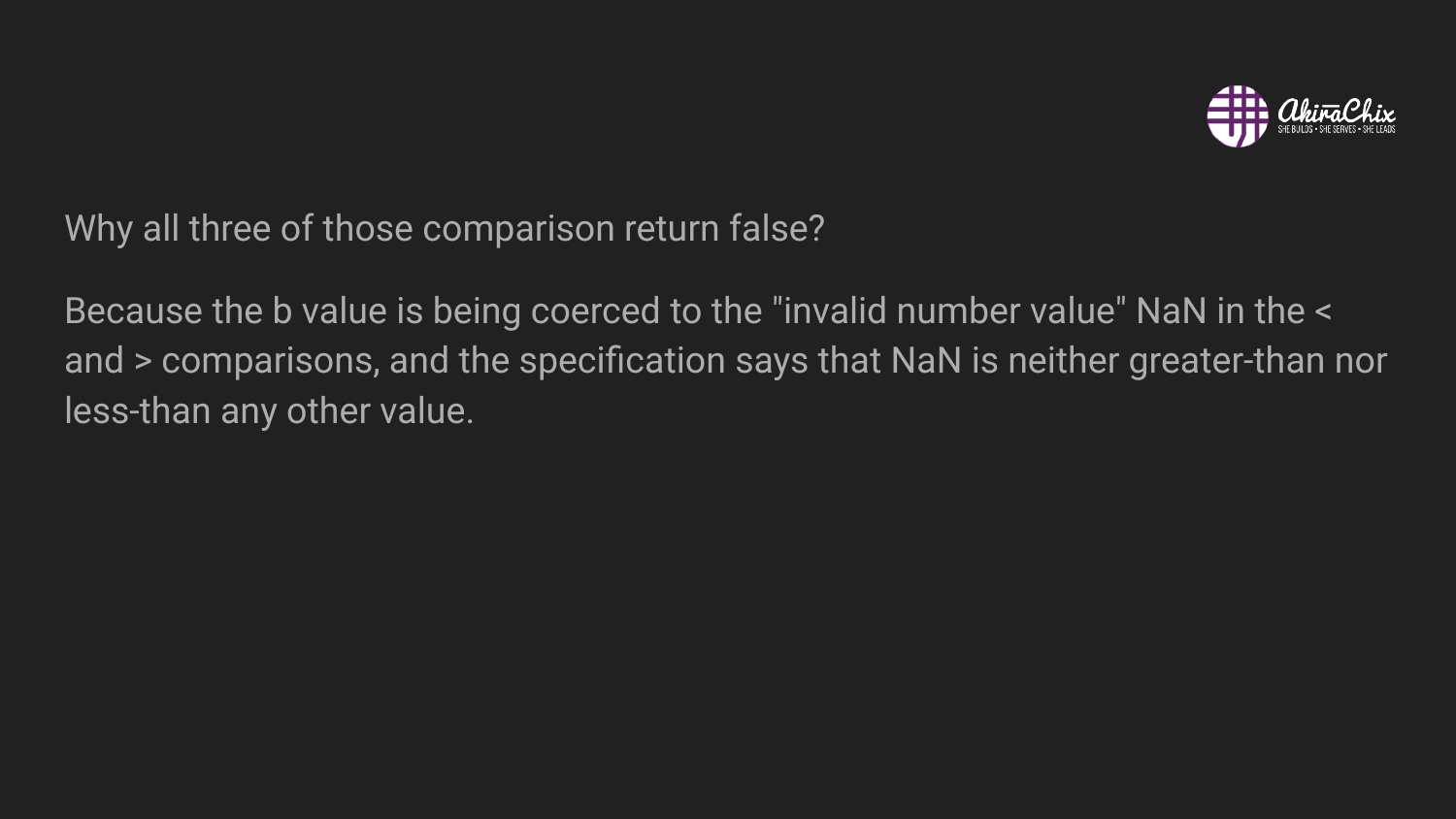

#
Why all three of those comparison return false?
Because the b value is being coerced to the "invalid number value" NaN in the < and > comparisons, and the specification says that NaN is neither greater-than nor less-than any other value.